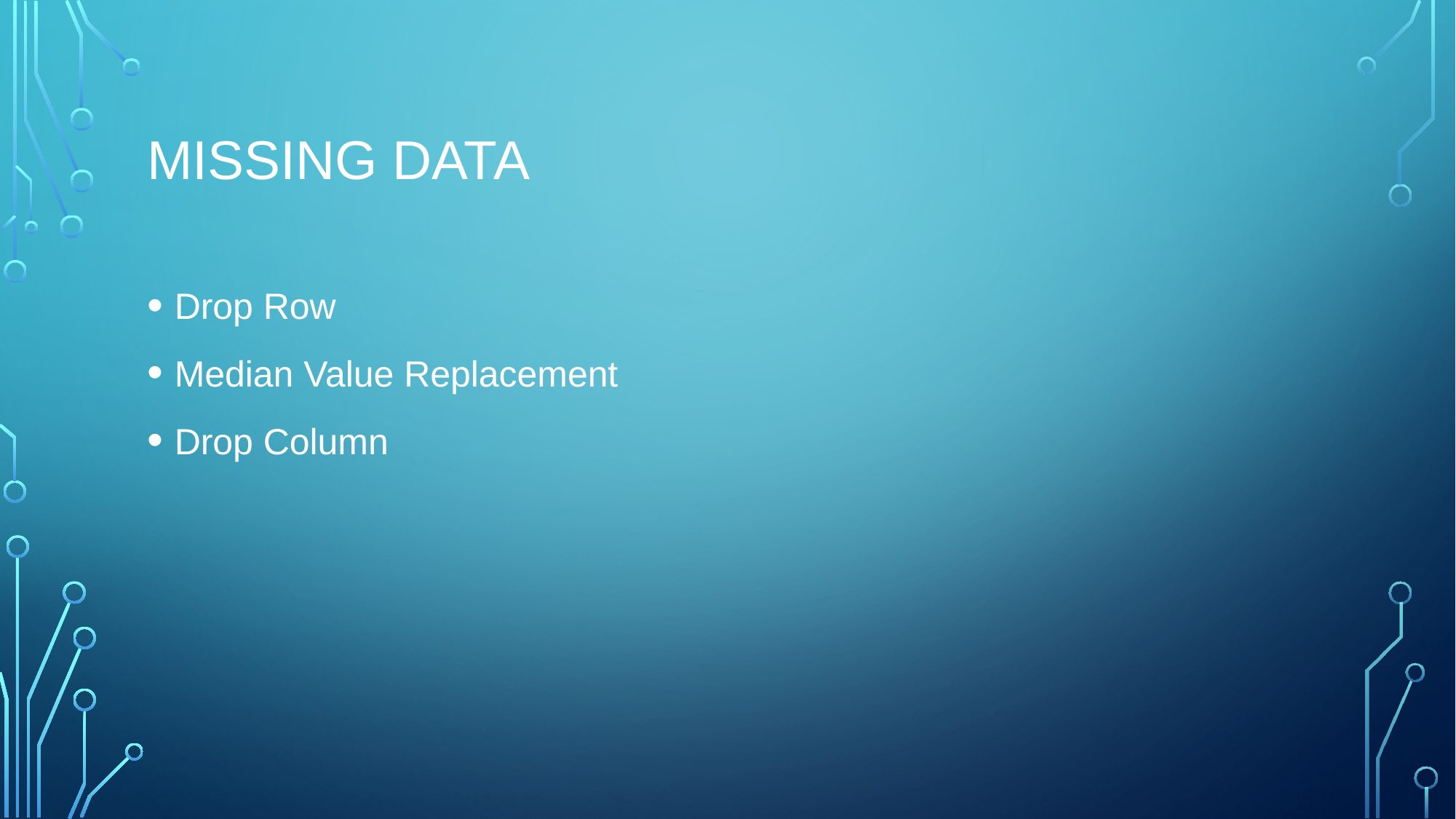

# Missing Data
Drop Row
Median Value Replacement
Drop Column